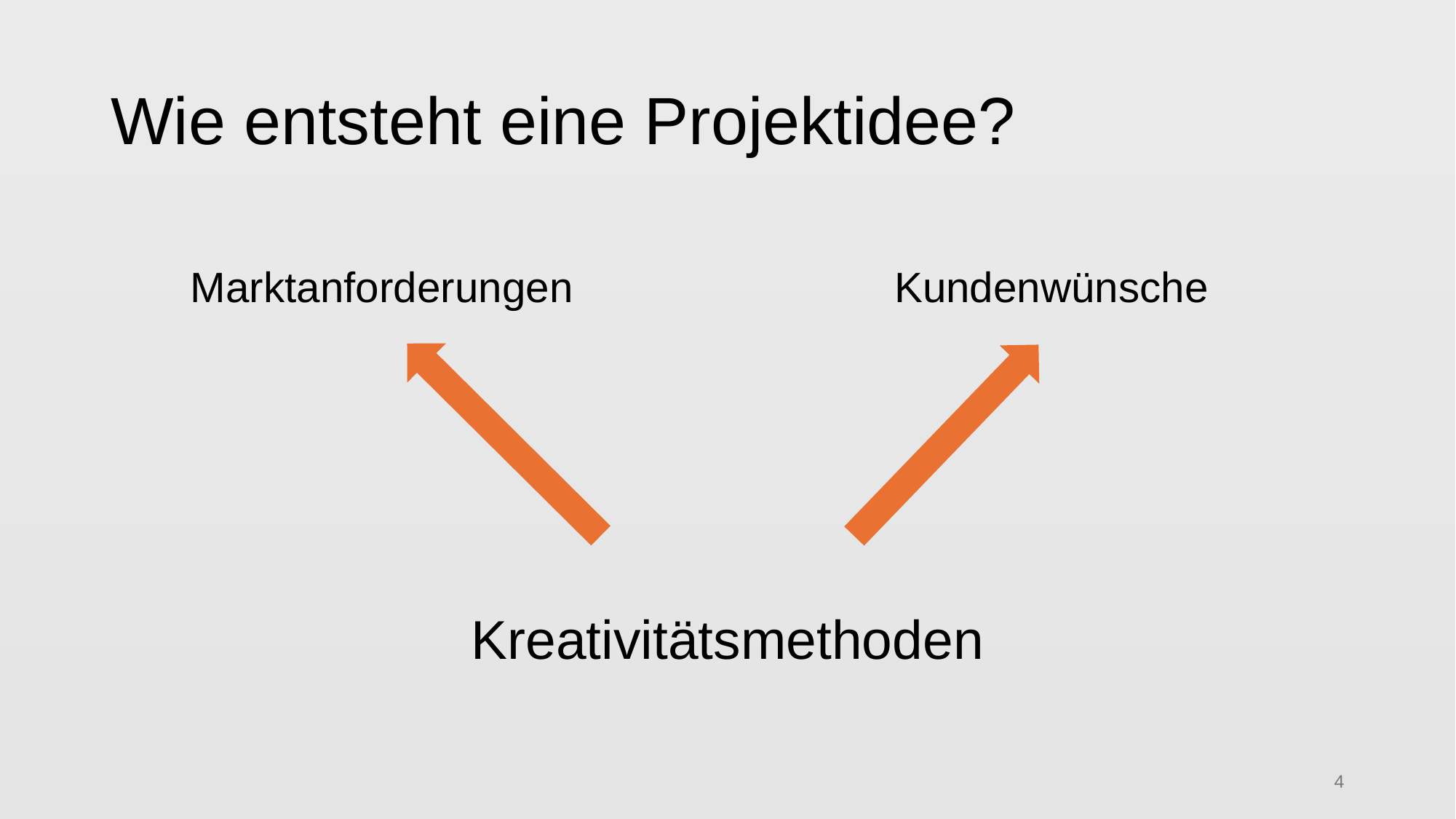

# Wie entsteht eine Projektidee?
Marktanforderungen
Kundenwünsche

Kreativitätsmethoden
4